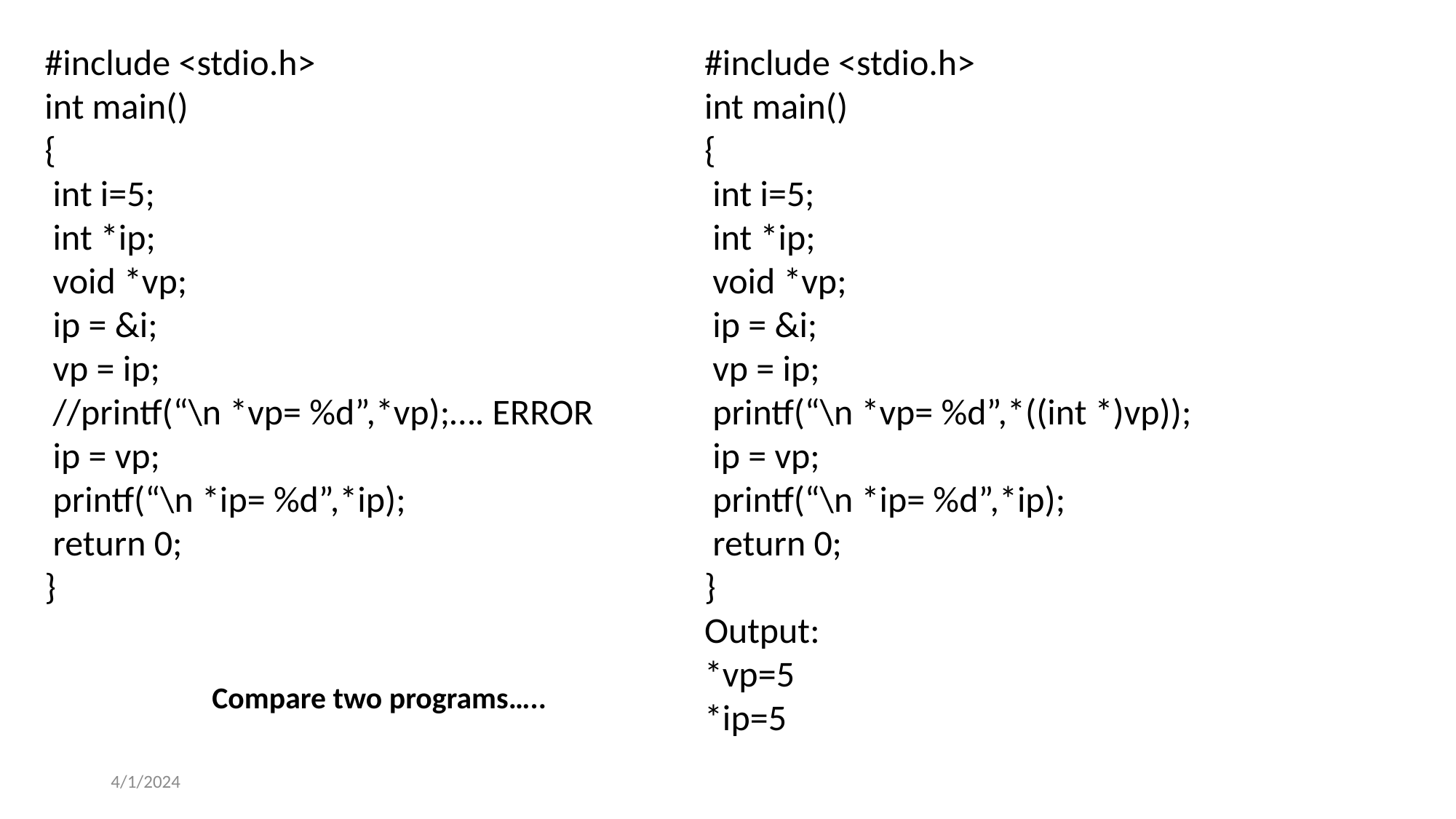

#include <stdio.h>
int main()
{
 int i=5;
 int *ip;
 void *vp;
 ip = &i;
 vp = ip;
 //printf(“\n *vp= %d”,*vp);…. ERROR
 ip = vp;
 printf(“\n *ip= %d”,*ip);
 return 0;
}
#include <stdio.h>
int main()
{
 int i=5;
 int *ip;
 void *vp;
 ip = &i;
 vp = ip;
 printf(“\n *vp= %d”,*((int *)vp));
 ip = vp;
 printf(“\n *ip= %d”,*ip);
 return 0;
}
Output:
*vp=5
*ip=5
Compare two programs…..
4/1/2024